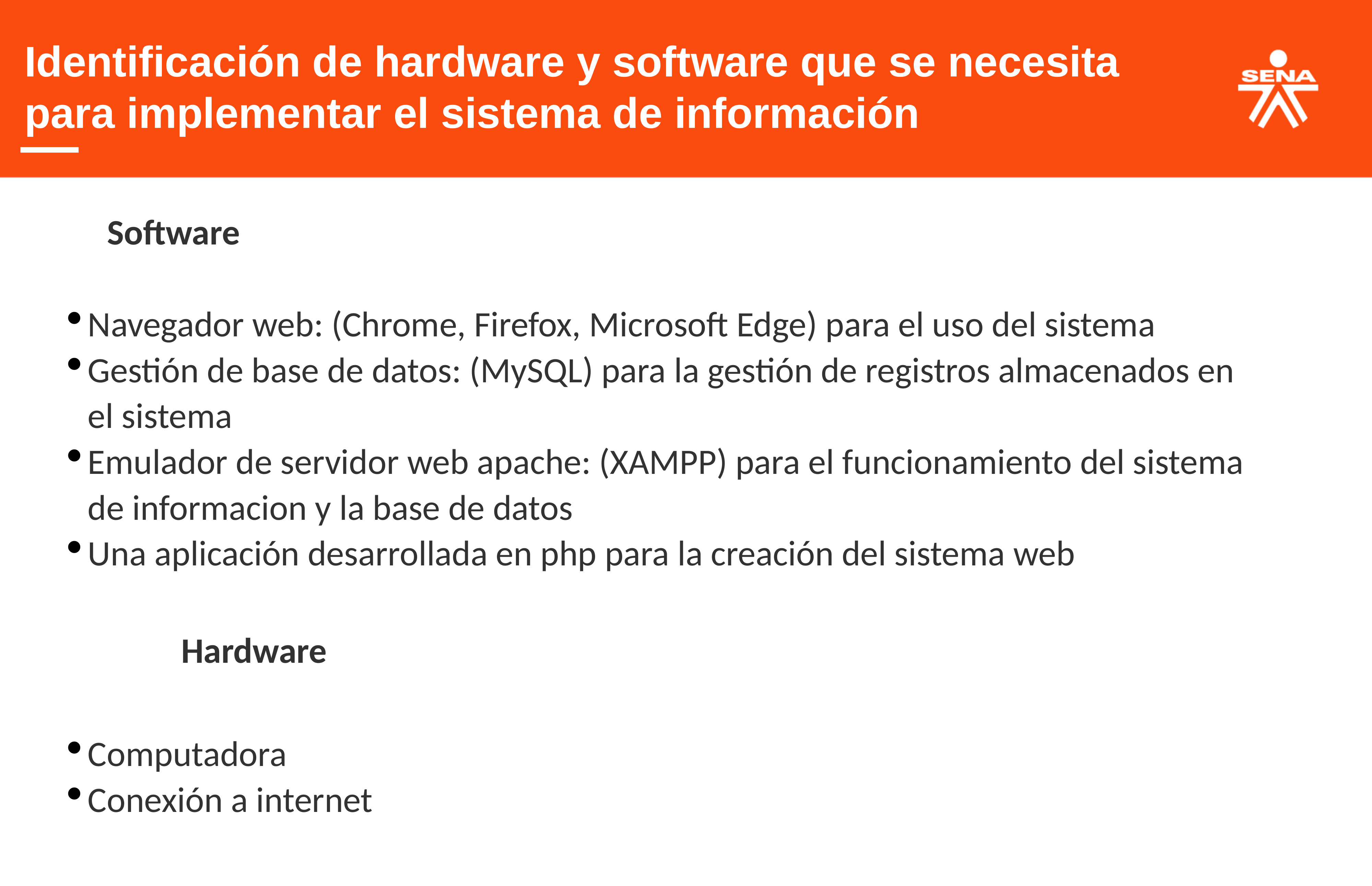

Identificación de hardware y software que se necesita para implementar el sistema de información

Software

Navegador web: (Chrome, Firefox, Microsoft Edge) para el uso del sistema
Gestión de base de datos: (MySQL) para la gestión de registros almacenados en el sistema
Emulador de servidor web apache: (XAMPP) para el funcionamiento del sistema de informacion y la base de datos
Una aplicación desarrollada en php para la creación del sistema web

      Hardware

Computadora
Conexión a internet